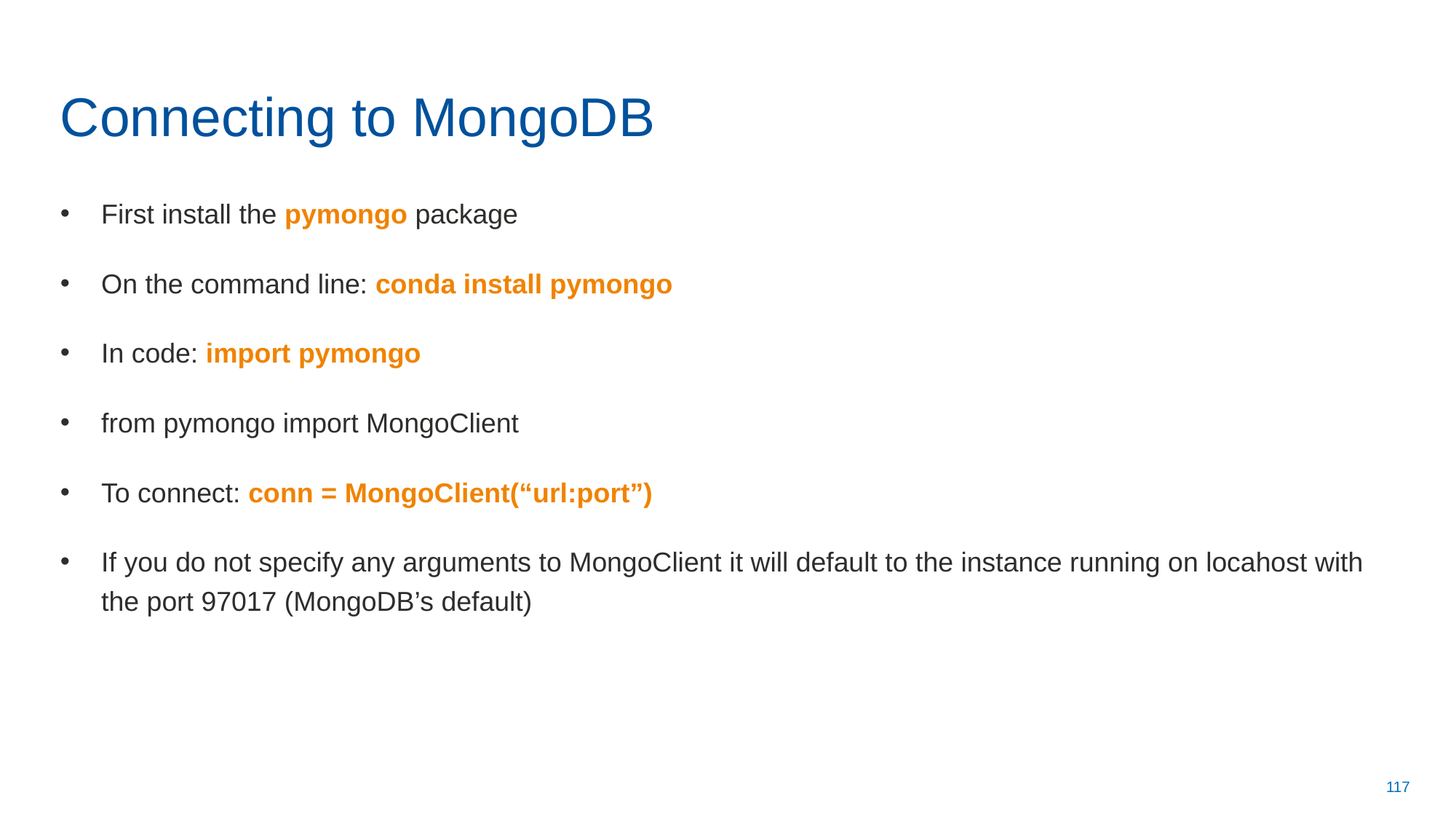

# Connecting to MongoDB
First install the pymongo package
On the command line: conda install pymongo
In code: import pymongo
from pymongo import MongoClient
To connect: conn = MongoClient(“url:port”)
If you do not specify any arguments to MongoClient it will default to the instance running on locahost with the port 97017 (MongoDB’s default)